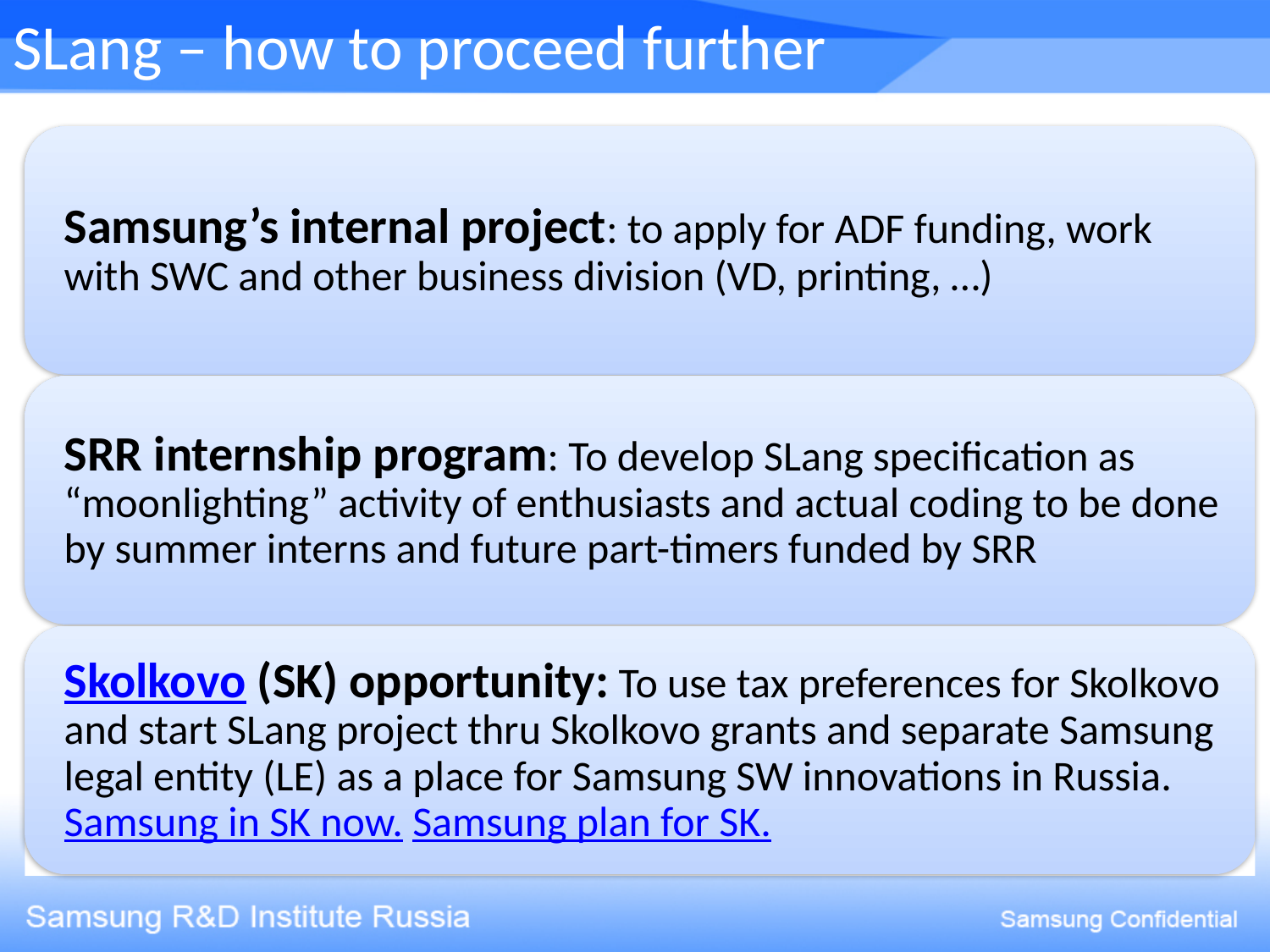

SLang – how to proceed further
Samsung’s internal project: to apply for ADF funding, work with SWC and other business division (VD, printing, …)
SRR internship program: To develop SLang specification as “moonlighting” activity of enthusiasts and actual coding to be done by summer interns and future part-timers funded by SRR
Skolkovo (SK) opportunity: To use tax preferences for Skolkovo and start SLang project thru Skolkovo grants and separate Samsung legal entity (LE) as a place for Samsung SW innovations in Russia.  Samsung in SK now. Samsung plan for SK.